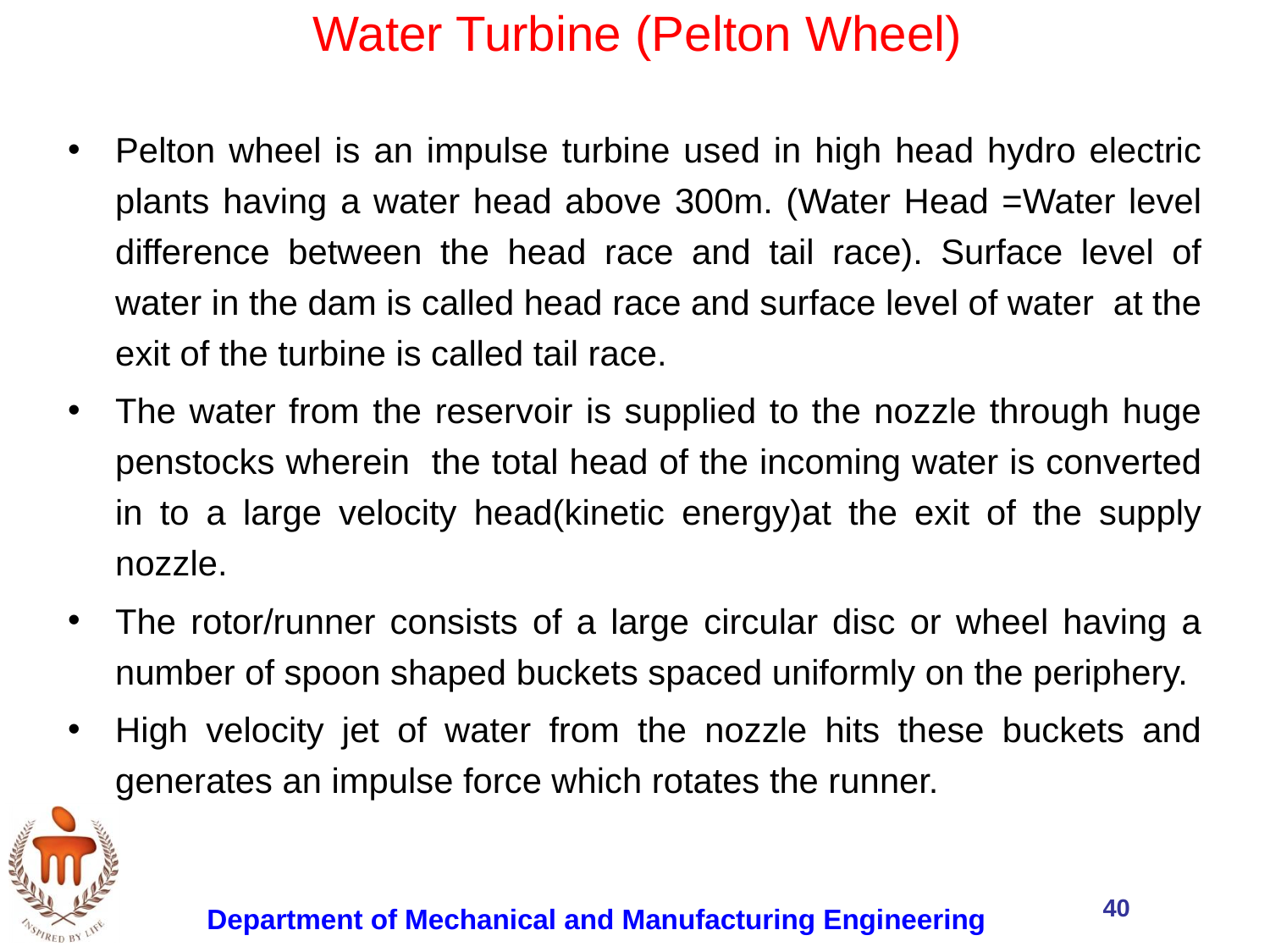

Water Turbine (Pelton Wheel)

Pelton wheel is an impulse turbine used in high head hydro electric plants having a water head above 300m. (Water Head =Water level difference between the head race and tail race). Surface level of water in the dam is called head race and surface level of water  at the exit of the turbine is called tail race.
The water from the reservoir is supplied to the nozzle through huge penstocks wherein  the total head of the incoming water is converted in to a large velocity head(kinetic energy)at the exit of the supply nozzle.
The rotor/runner consists of a large circular disc or wheel having a number of spoon shaped buckets spaced uniformly on the periphery.
High velocity jet of water from the nozzle hits these buckets and generates an impulse force which rotates the runner.

40
Department of Mechanical and Manufacturing Engineering